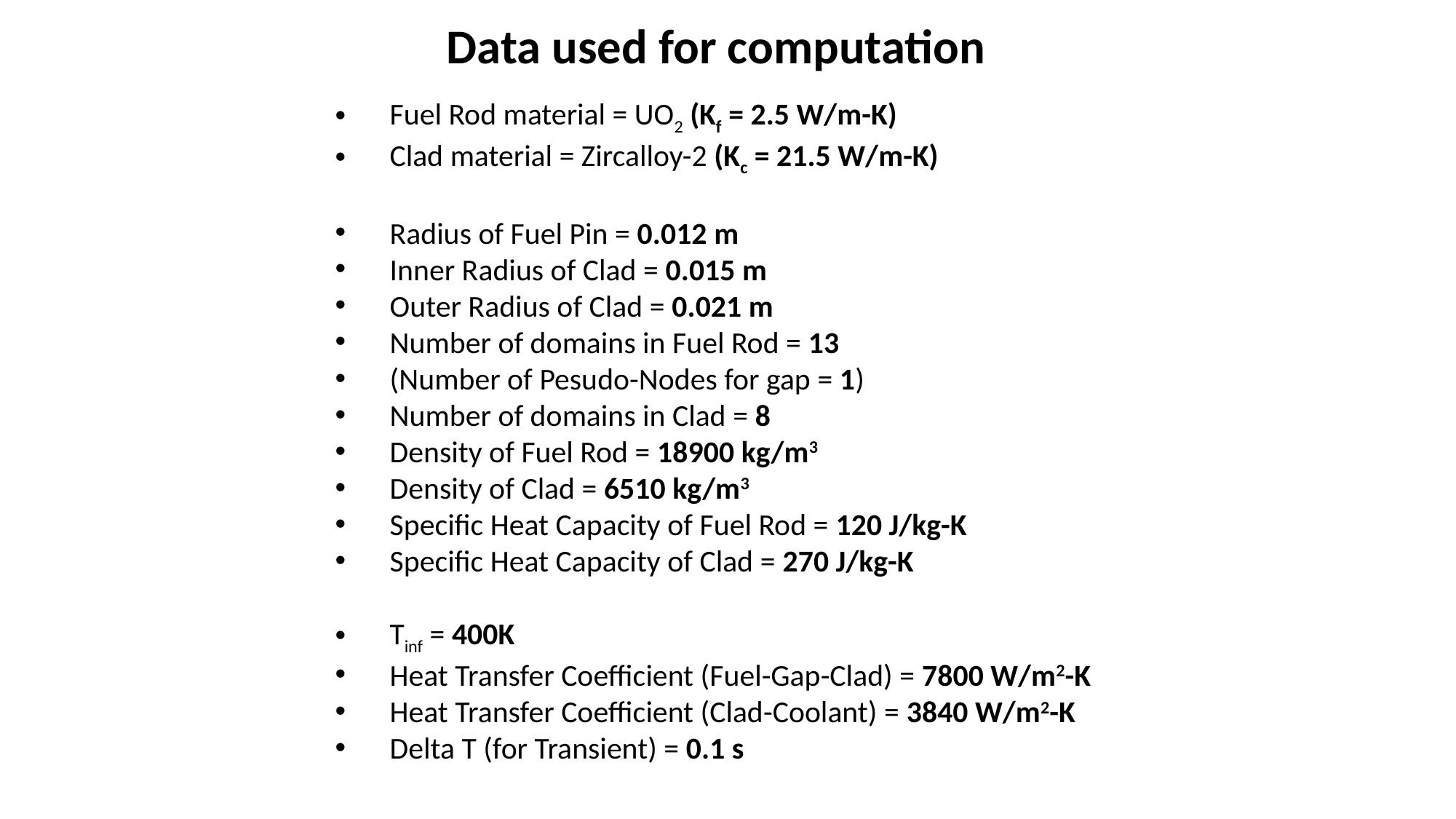

Data used for computation
Fuel Rod material = UO2 (Kf = 2.5 W/m-K)
Clad material = Zircalloy-2 (Kc = 21.5 W/m-K)

Radius of Fuel Pin = 0.012 m
Inner Radius of Clad = 0.015 m
Outer Radius of Clad = 0.021 m
Number of domains in Fuel Rod = 13
(Number of Pesudo-Nodes for gap = 1)
Number of domains in Clad = 8
Density of Fuel Rod = 18900 kg/m3
Density of Clad = 6510 kg/m3
Specific Heat Capacity of Fuel Rod = 120 J/kg-K
Specific Heat Capacity of Clad = 270 J/kg-K

Tinf = 400K
Heat Transfer Coefficient (Fuel-Gap-Clad) = 7800 W/m2-K
Heat Transfer Coefficient (Clad-Coolant) = 3840 W/m2-K
Delta T (for Transient) = 0.1 s